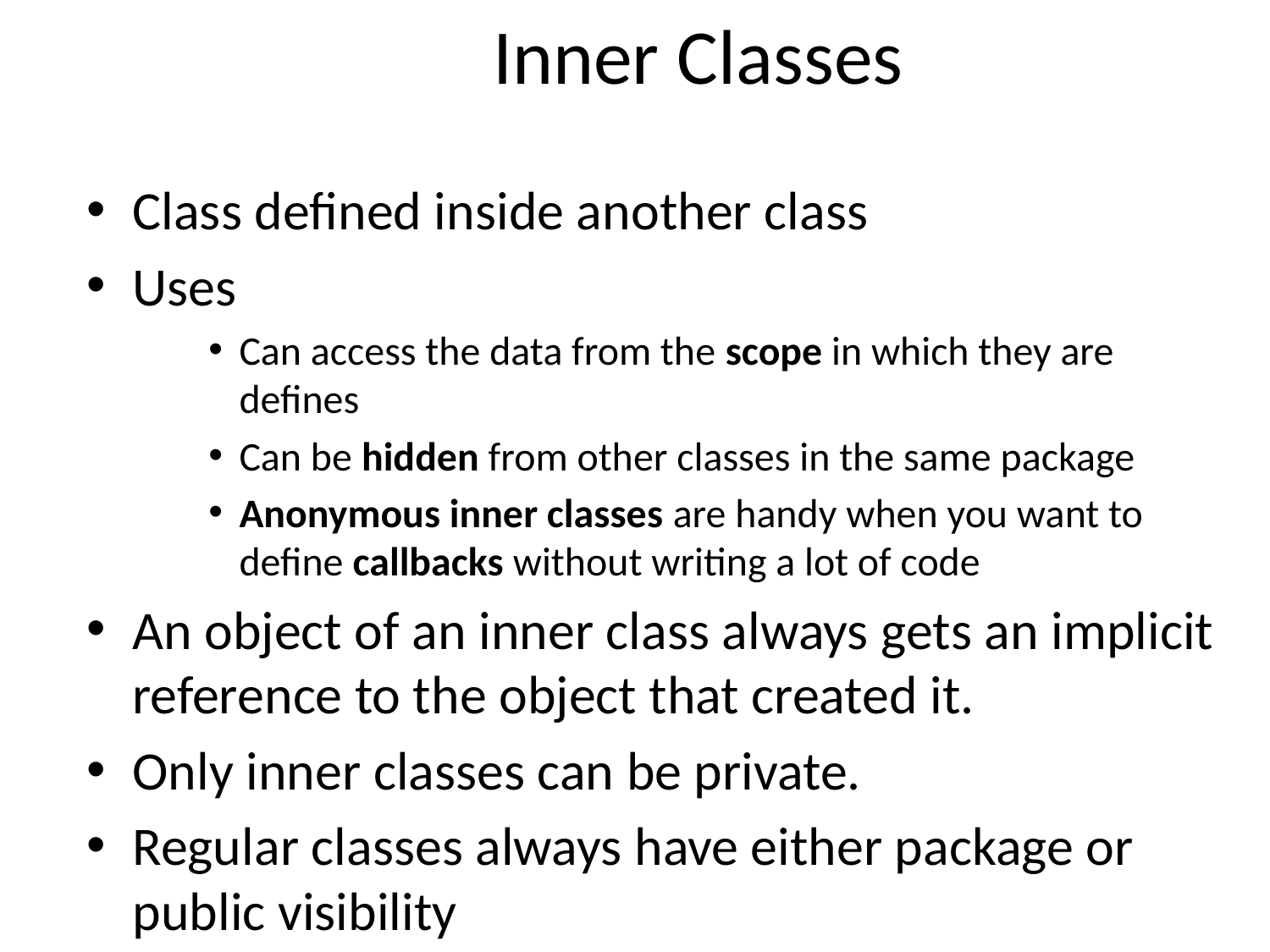

# Inner Classes
Class defined inside another class
Uses
Can access the data from the scope in which they are defines
Can be hidden from other classes in the same package
Anonymous inner classes are handy when you want to define callbacks without writing a lot of code
An object of an inner class always gets an implicit reference to the object that created it.
Only inner classes can be private.
Regular classes always have either package or public visibility